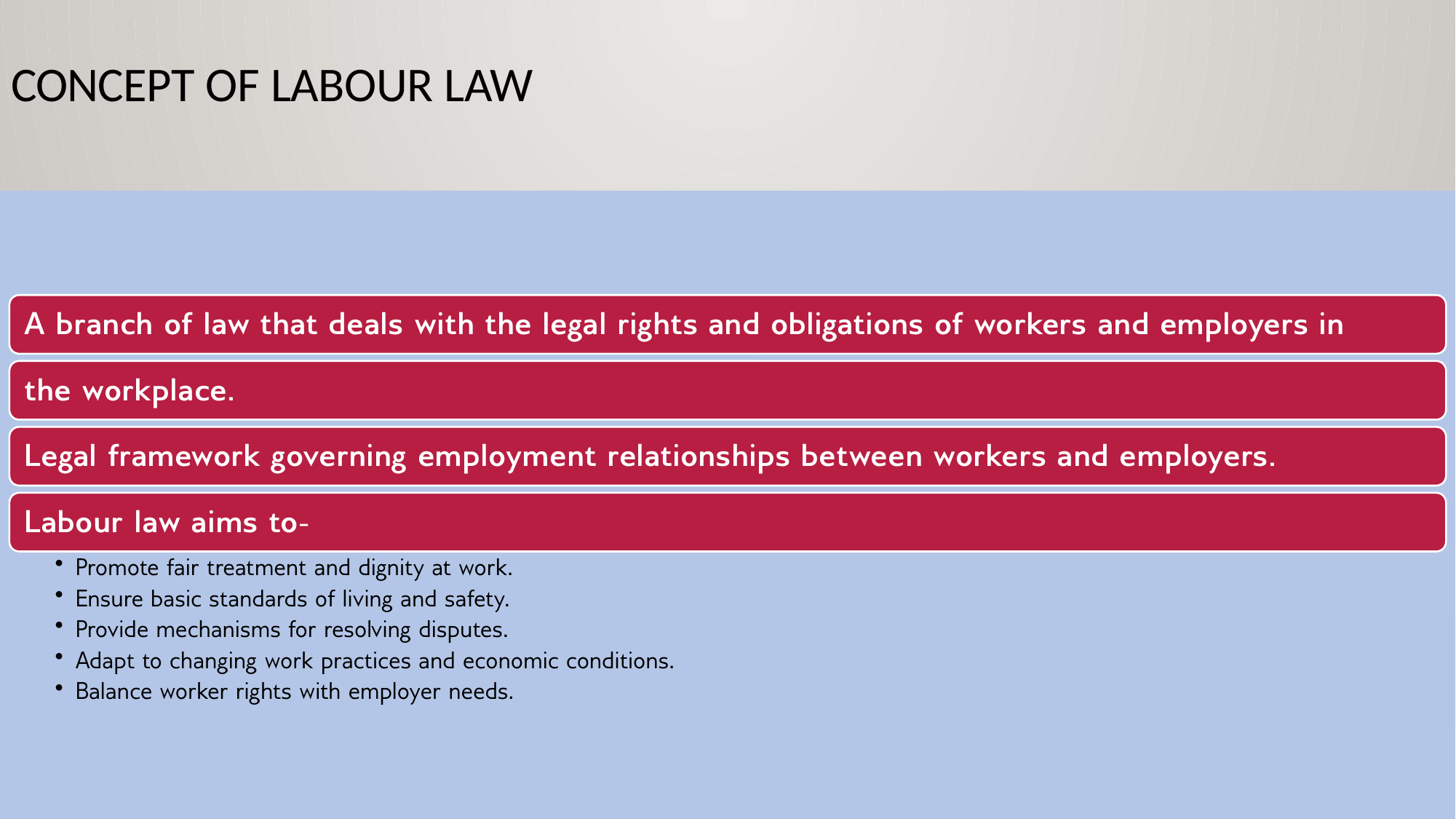

# Concept of Labour Law

A branch of law that deals with the legal rights and obligations of workers and employers in
the workplace.
Legal framework governing employment relationships between workers and employers.
Labour law aims to-
Promote fair treatment and dignity at work.
Ensure basic standards of living and safety.
Provide mechanisms for resolving disputes.
Adapt to changing work practices and economic conditions.
Balance worker rights with employer needs.